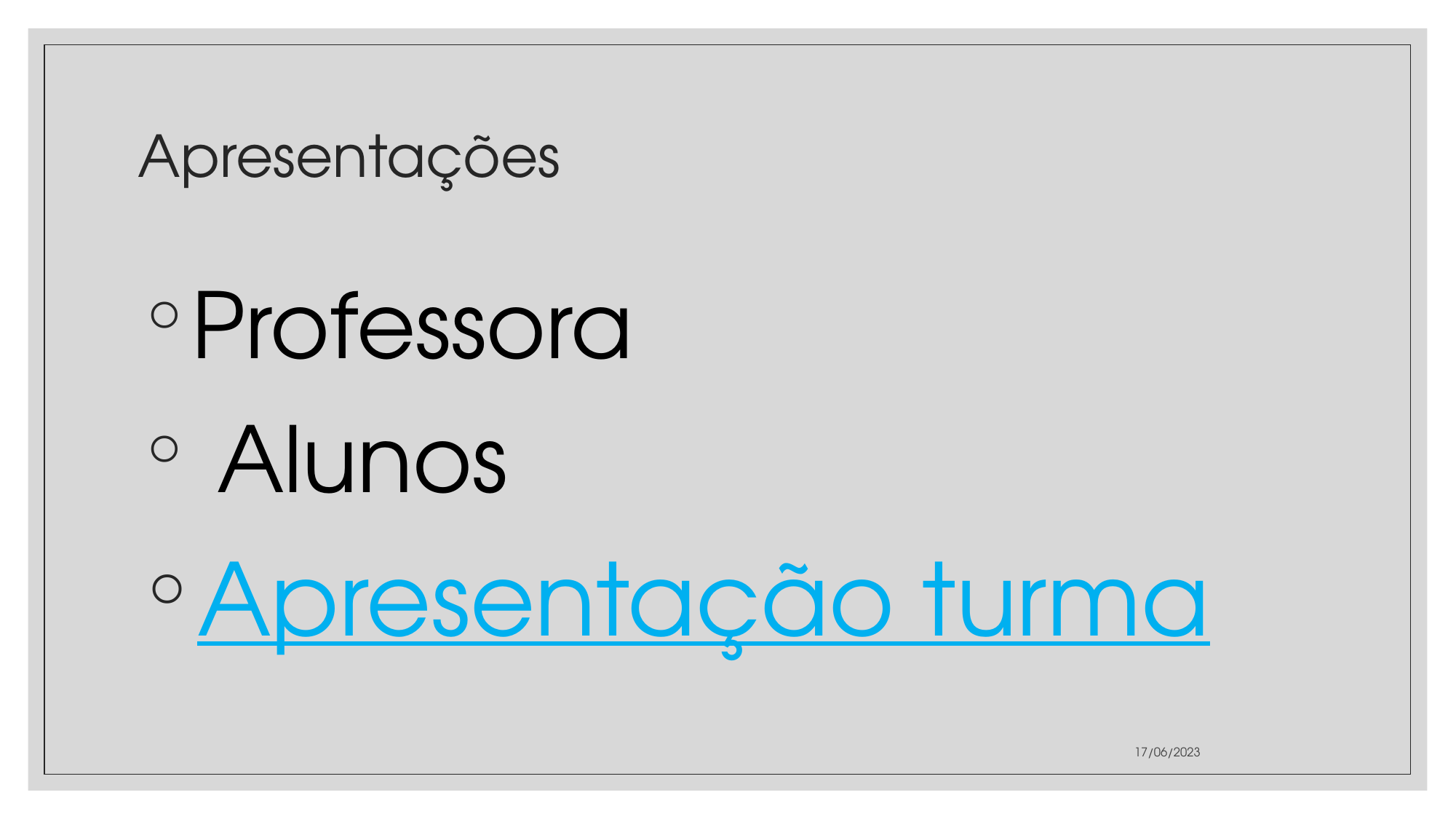

# Apresentações
Professora
 Alunos
Apresentação turma

17/06/2023